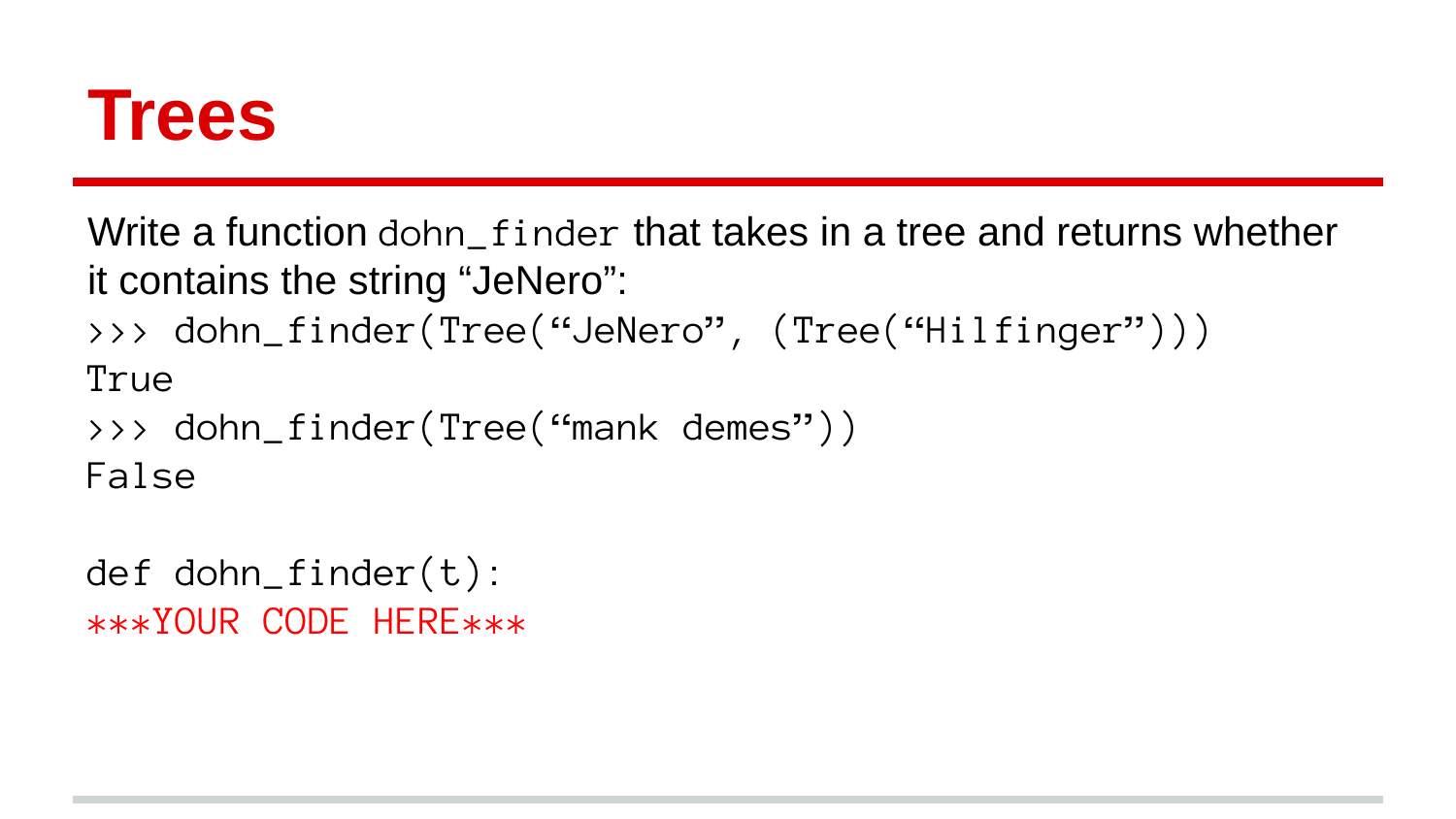

# Trees
Write a function dohn_finder that takes in a tree and returns whether it contains the string “JeNero”:
>>> dohn_finder(Tree(“JeNero”, (Tree(“Hilfinger”)))
True
>>> dohn_finder(Tree(“mank demes”))
False

def dohn_finder(t):
***YOUR CODE HERE***